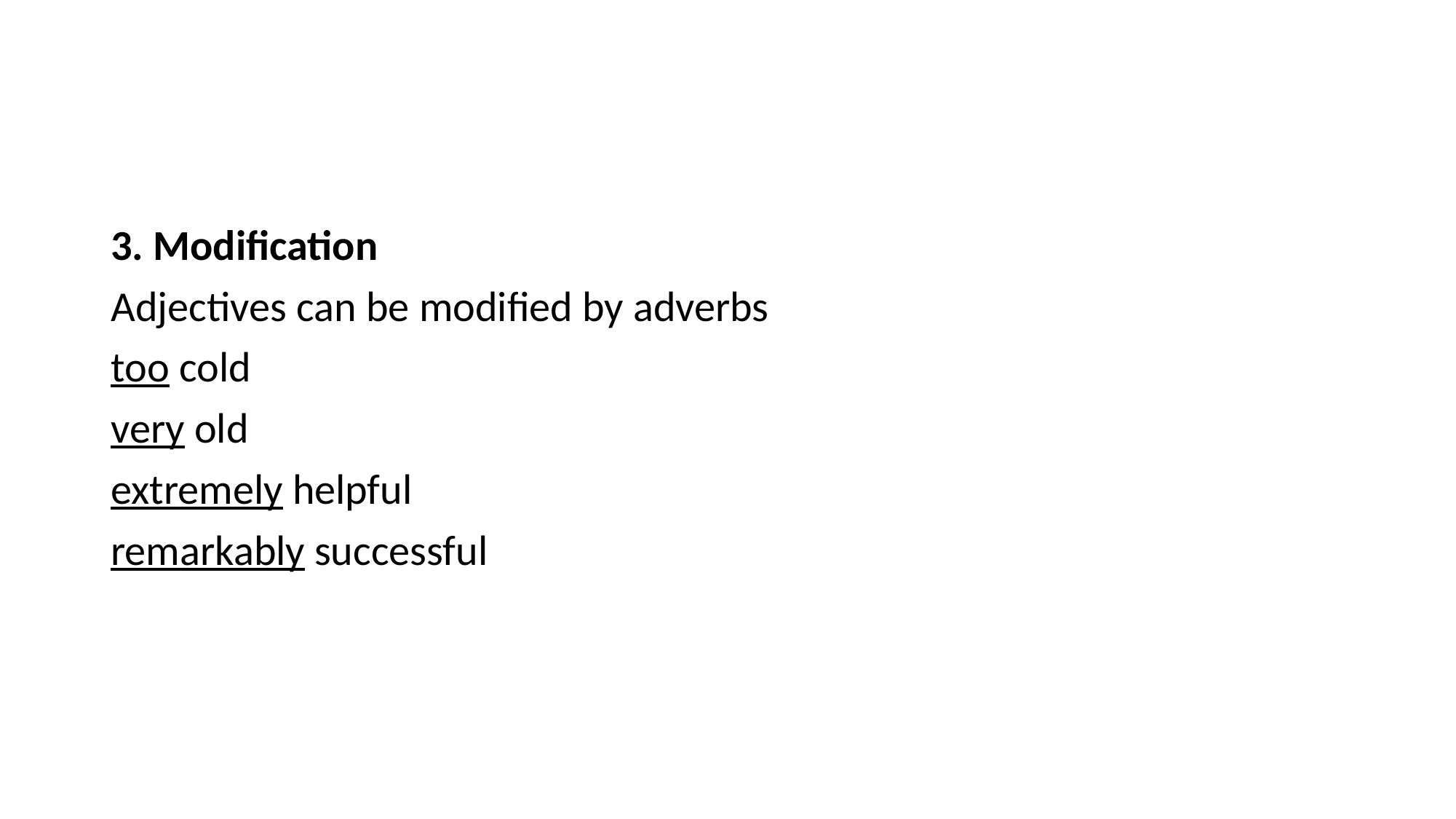

#
3. Modification
Adjectives can be modified by adverbs
too cold
very old
extremely helpful
remarkably successful